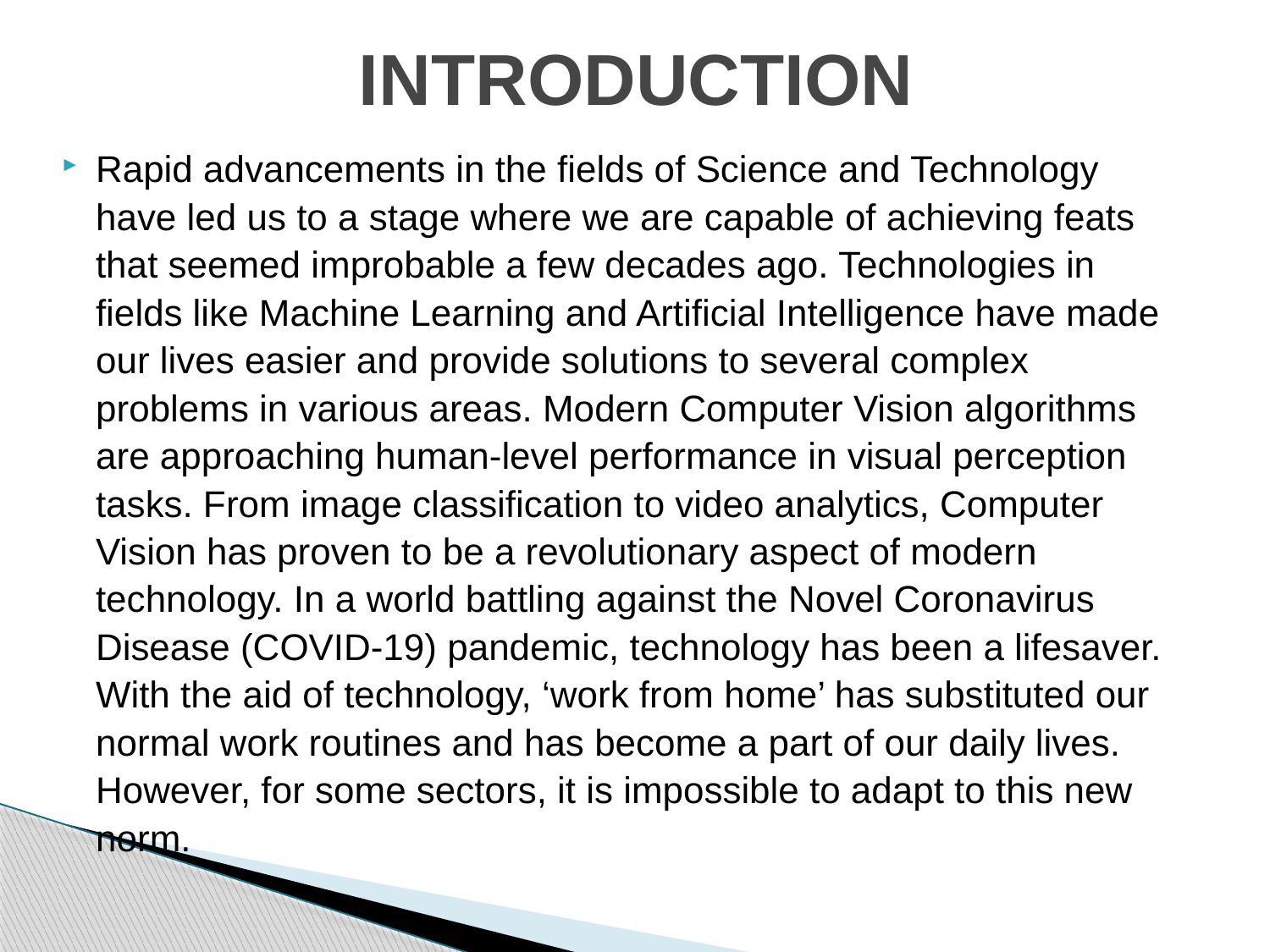

# INTRODUCTION
Rapid advancements in the fields of Science and Technology have led us to a stage where we are capable of achieving feats that seemed improbable a few decades ago. Technologies in fields like Machine Learning and Artificial Intelligence have made our lives easier and provide solutions to several complex problems in various areas. Modern Computer Vision algorithms are approaching human-level performance in visual perception tasks. From image classification to video analytics, Computer Vision has proven to be a revolutionary aspect of modern technology. In a world battling against the Novel Coronavirus Disease (COVID-19) pandemic, technology has been a lifesaver. With the aid of technology, ‘work from home’ has substituted our normal work routines and has become a part of our daily lives. However, for some sectors, it is impossible to adapt to this new norm.